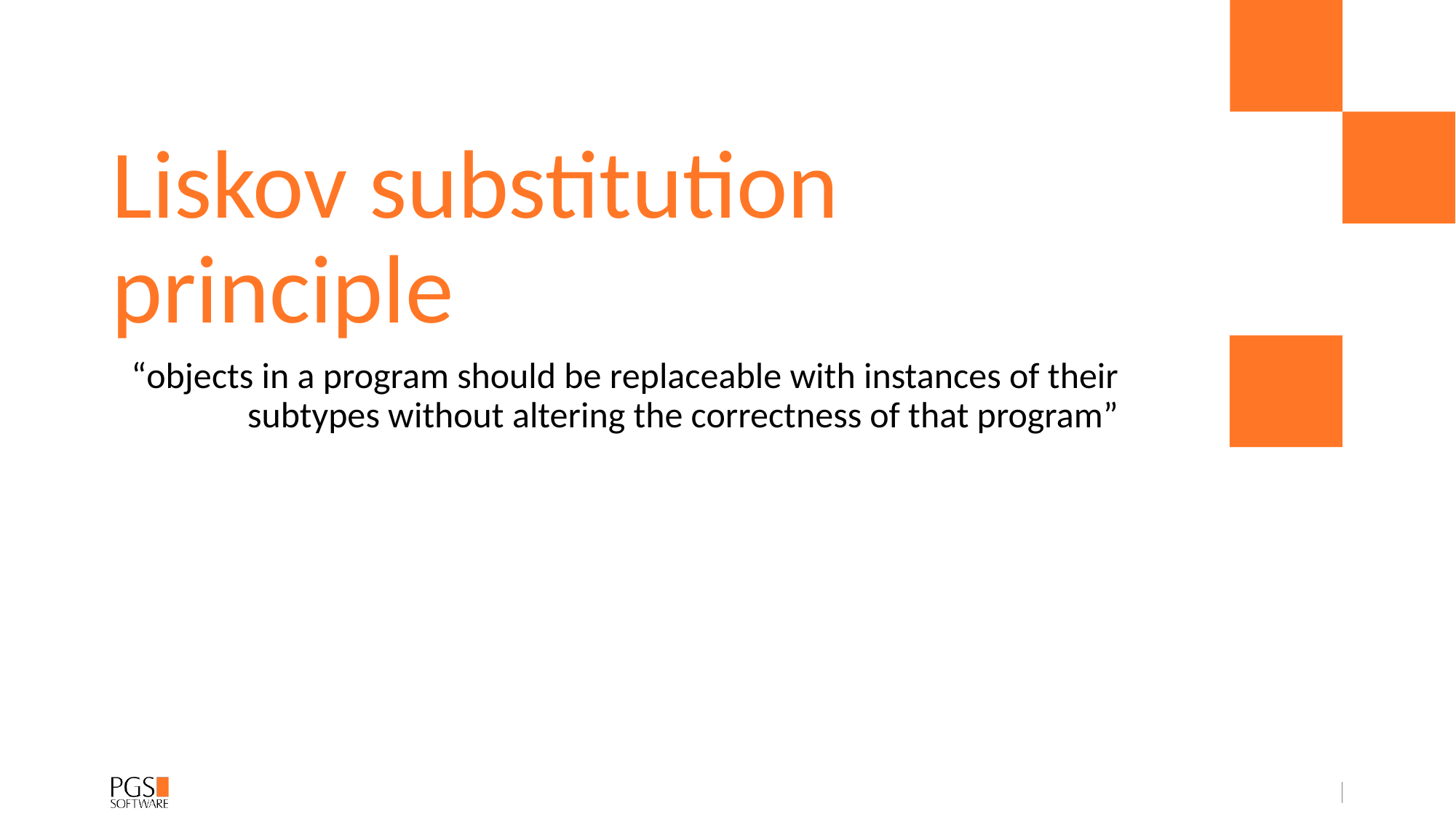

# Liskov substitution principle
“objects in a program should be replaceable with instances of their subtypes without altering the correctness of that program”